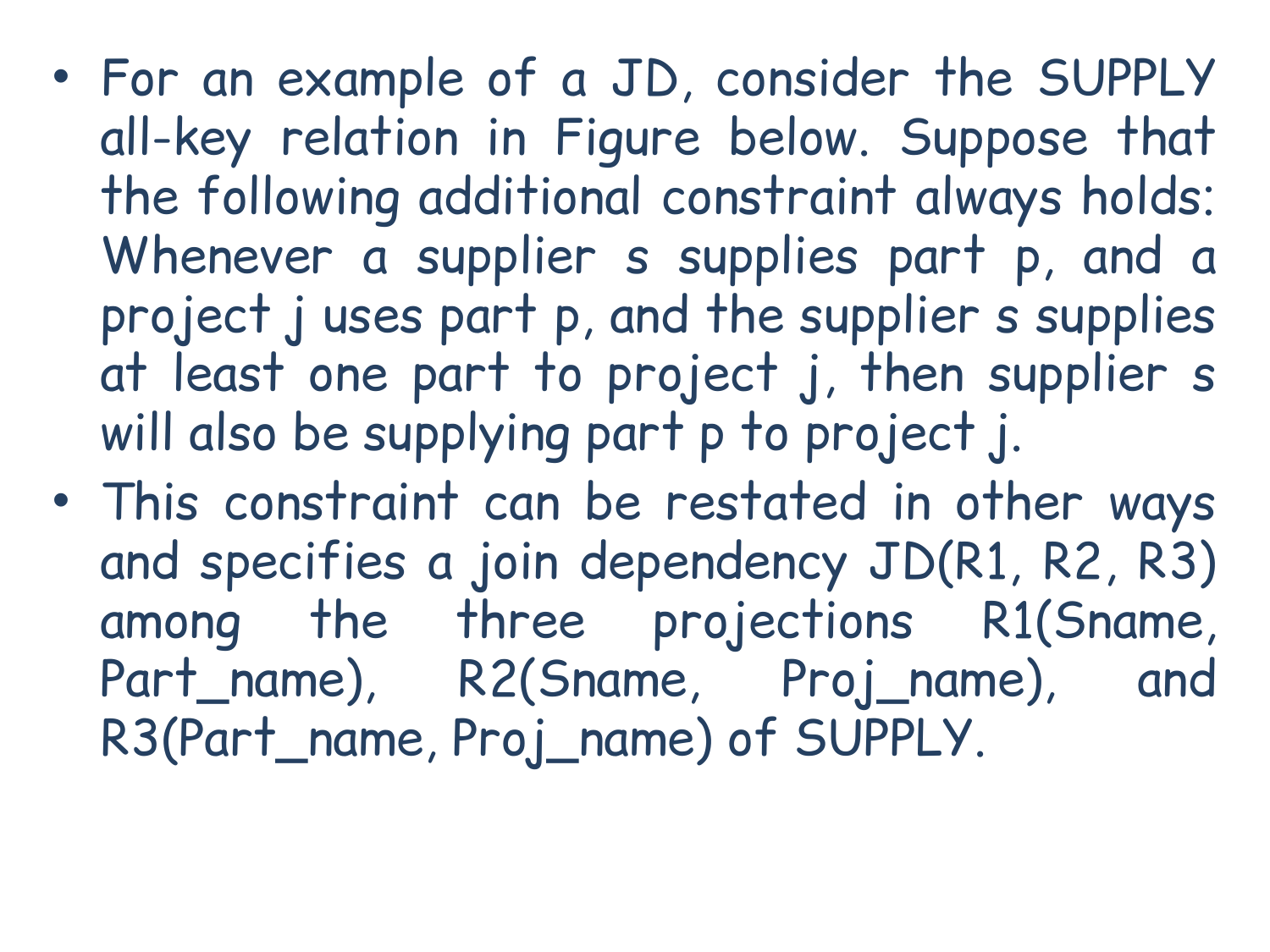

For an example of a JD, consider the SUPPLY all-key relation in Figure below. Suppose that the following additional constraint always holds: Whenever a supplier s supplies part p, and a project j uses part p, and the supplier s supplies at least one part to project j, then supplier s will also be supplying part p to project j.
This constraint can be restated in other ways and specifies a join dependency JD(R1, R2, R3) among the three projections R1(Sname, Part_name), R2(Sname, Proj_name), and R3(Part_name, Proj_name) of SUPPLY.